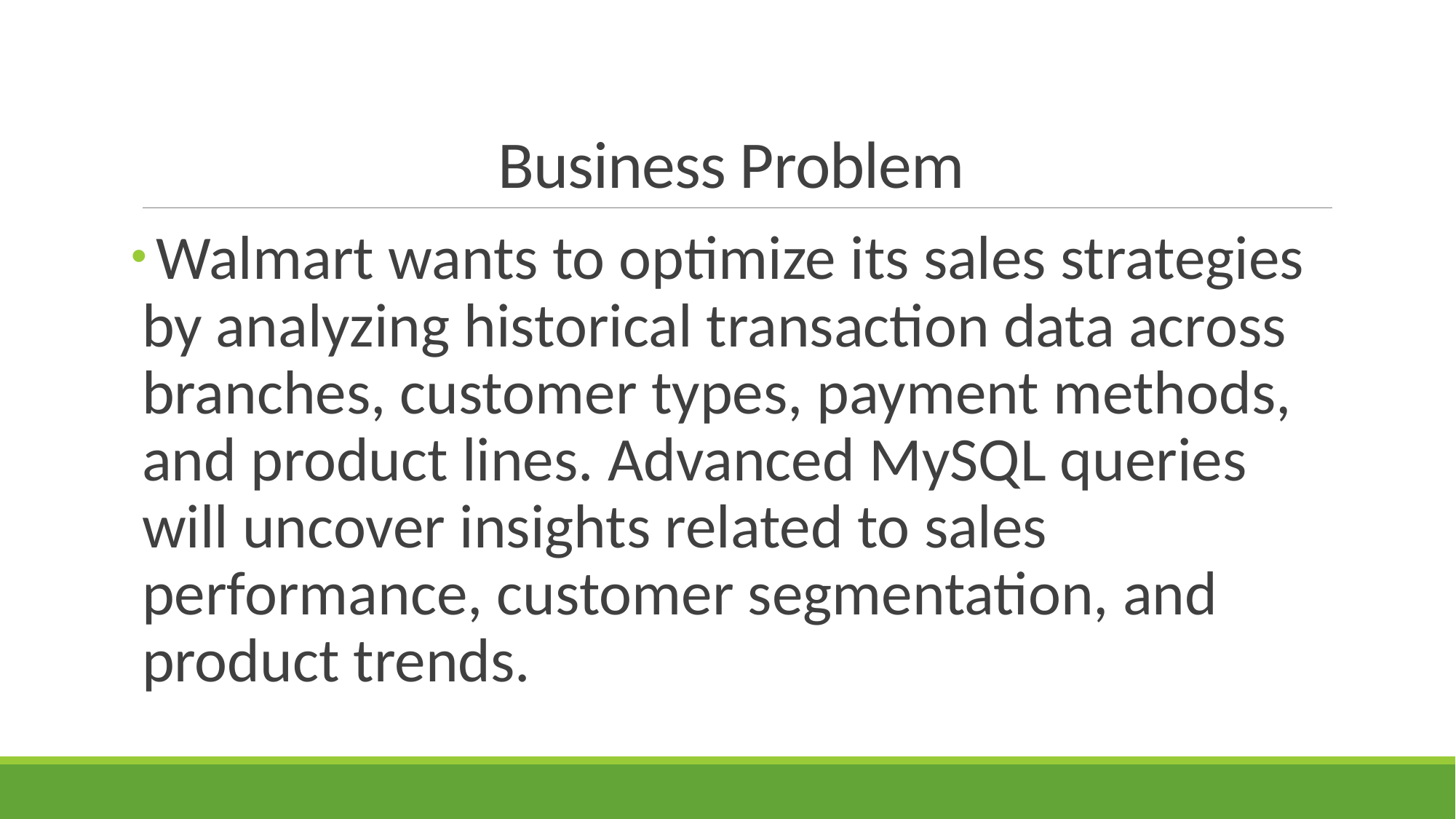

# Business Problem
 Walmart wants to optimize its sales strategies by analyzing historical transaction data across branches, customer types, payment methods, and product lines. Advanced MySQL queries will uncover insights related to sales performance, customer segmentation, and product trends.